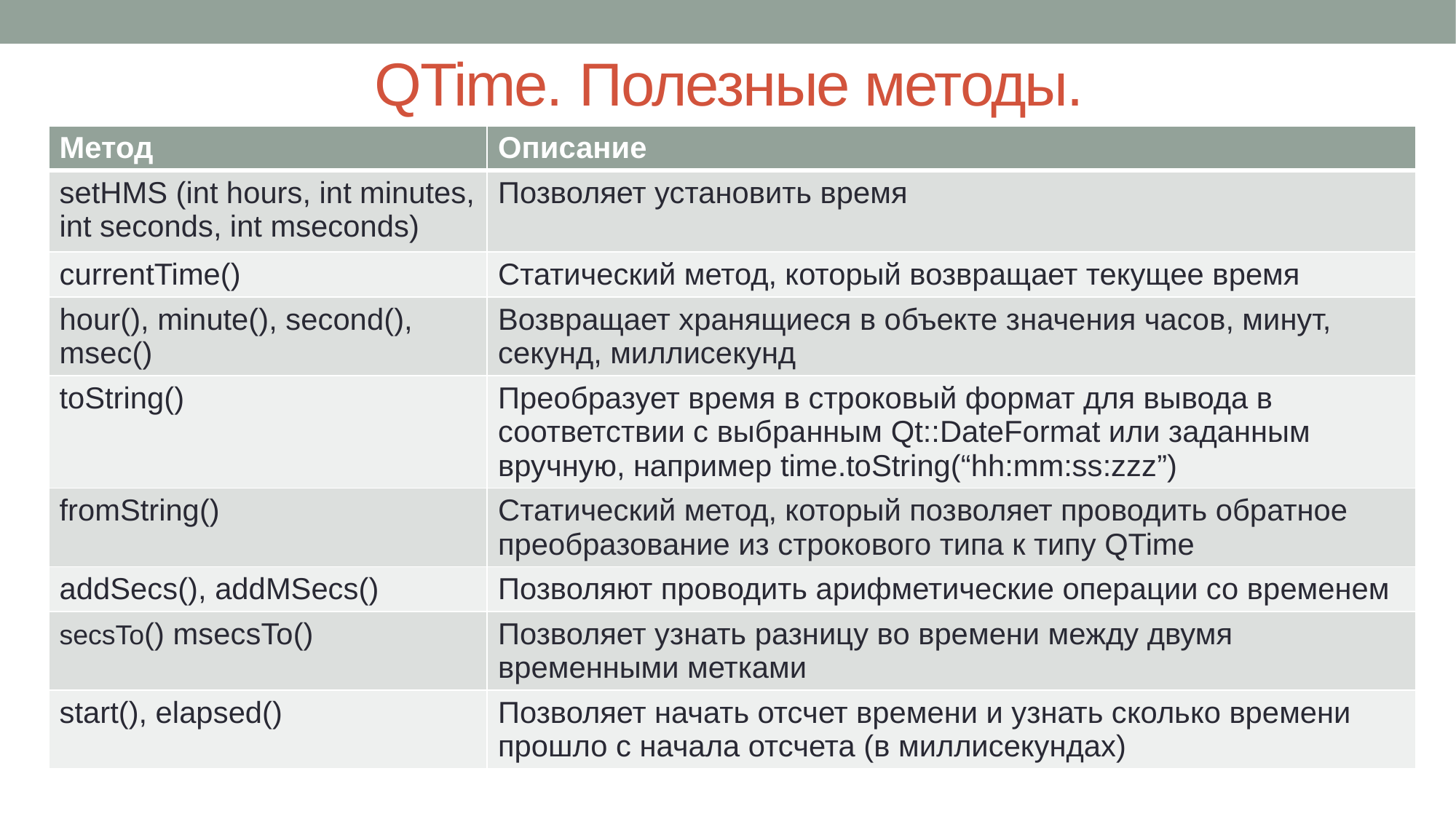

# QTime. Полезные методы.
| Метод | Описание |
| --- | --- |
| setHMS (int hours, int minutes, int seconds, int mseconds) | Позволяет установить время |
| currentTime() | Статический метод, который возвращает текущее время |
| hour(), minute(), second(), msec() | Возвращает хранящиеся в объекте значения часов, минут, секунд, миллисекунд |
| toString() | Преобразует время в строковый формат для вывода в соответствии с выбранным Qt::DateFormat или заданным вручную, например time.toString(“hh:mm:ss:zzz”) |
| fromString() | Статический метод, который позволяет проводить обратное преобразование из строкового типа к типу QTime |
| addSecs(), addMSecs() | Позволяют проводить арифметические операции со временем |
| secsTo() msecsTo() | Позволяет узнать разницу во времени между двумя временными метками |
| start(), elapsed() | Позволяет начать отсчет времени и узнать сколько времени прошло с начала отсчета (в миллисекундах) |